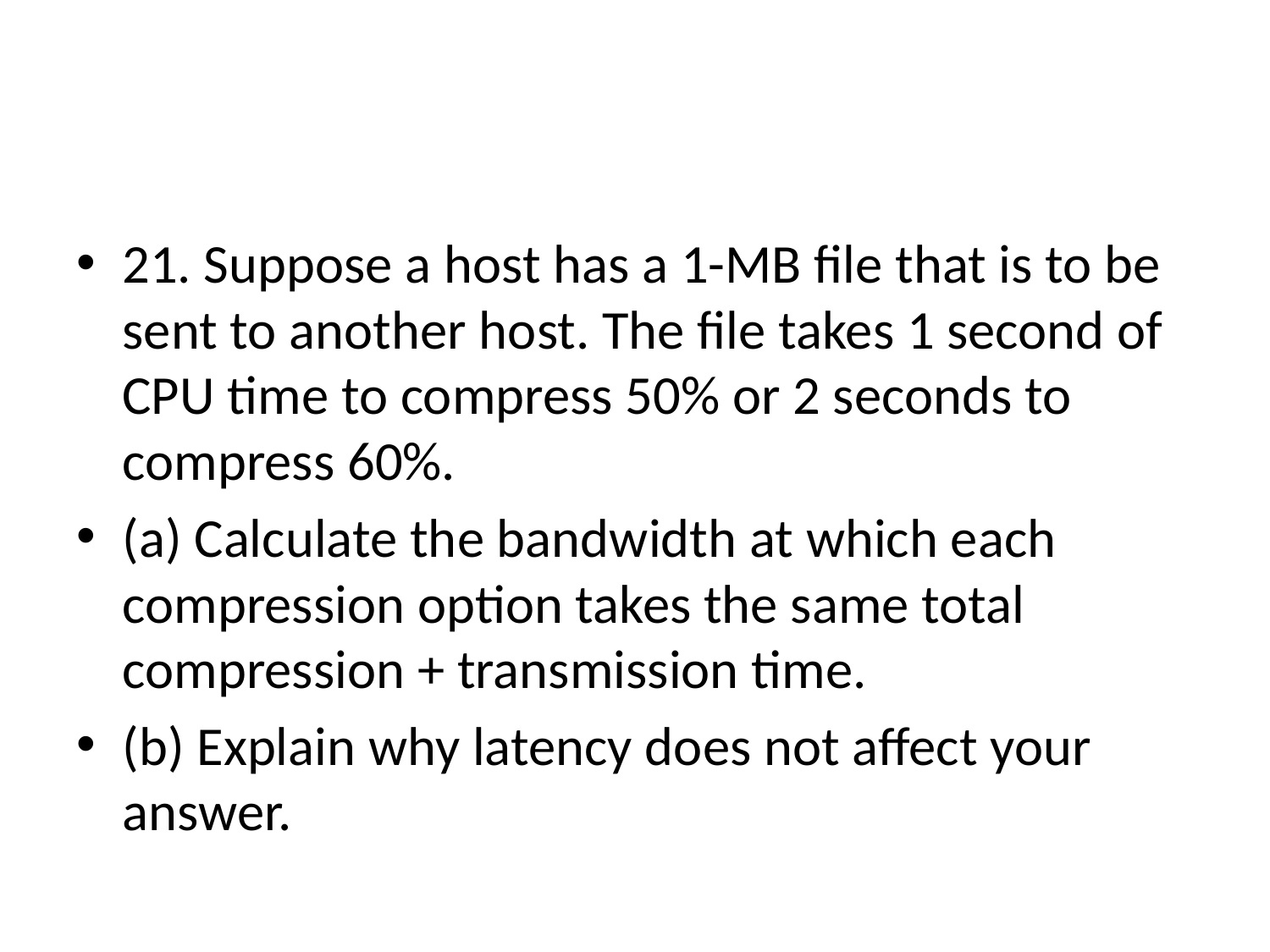

#
21. Suppose a host has a 1-MB file that is to be sent to another host. The file takes 1 second of CPU time to compress 50% or 2 seconds to compress 60%.
(a) Calculate the bandwidth at which each compression option takes the same total compression + transmission time.
(b) Explain why latency does not affect your answer.